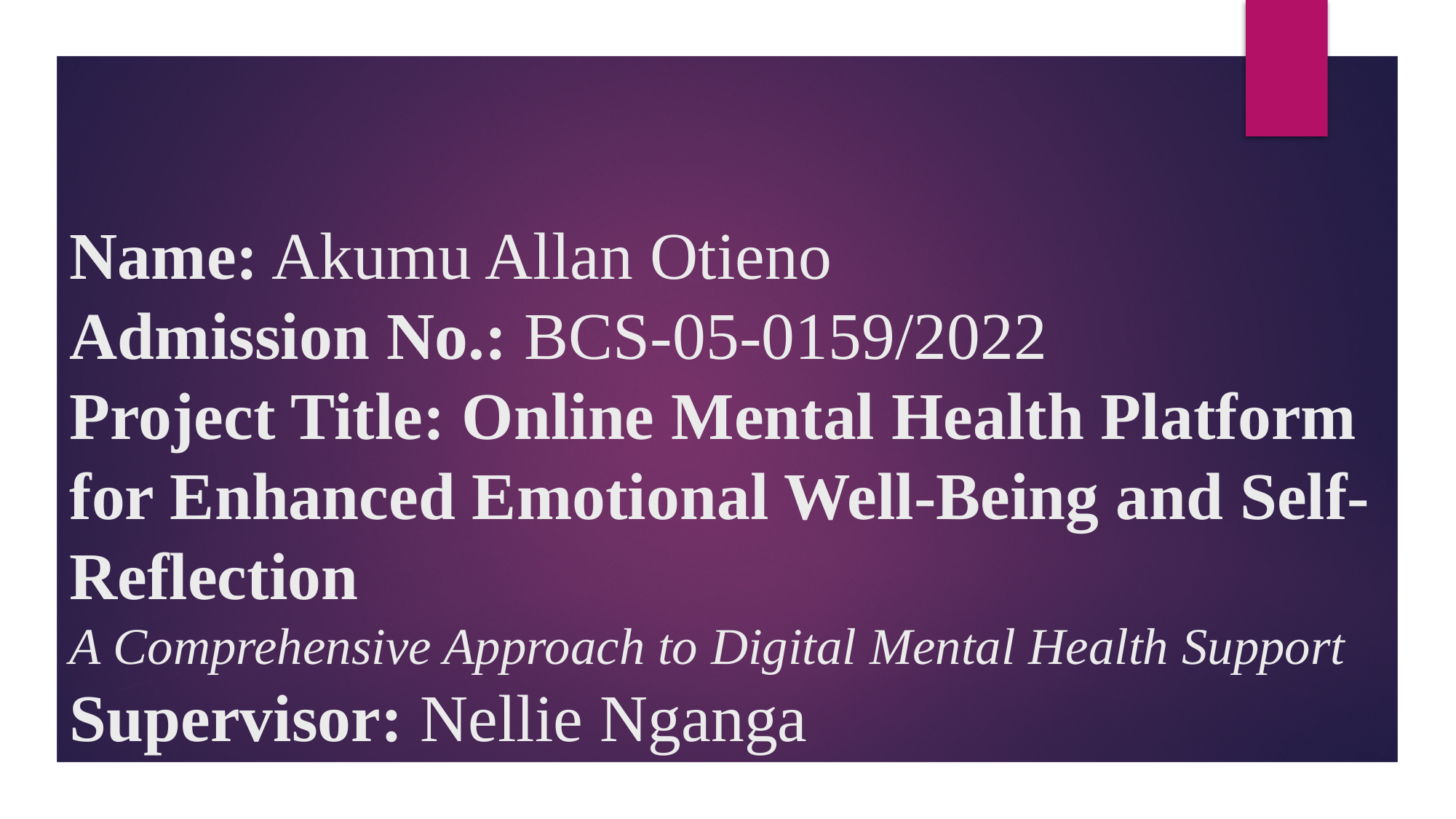

# Name: Akumu Allan Otieno Admission No.: BCS-05-0159/2022 Project Title: Online Mental Health Platform for Enhanced Emotional Well-Being and Self-Reflection A Comprehensive Approach to Digital Mental Health Support Supervisor: Nellie Nganga